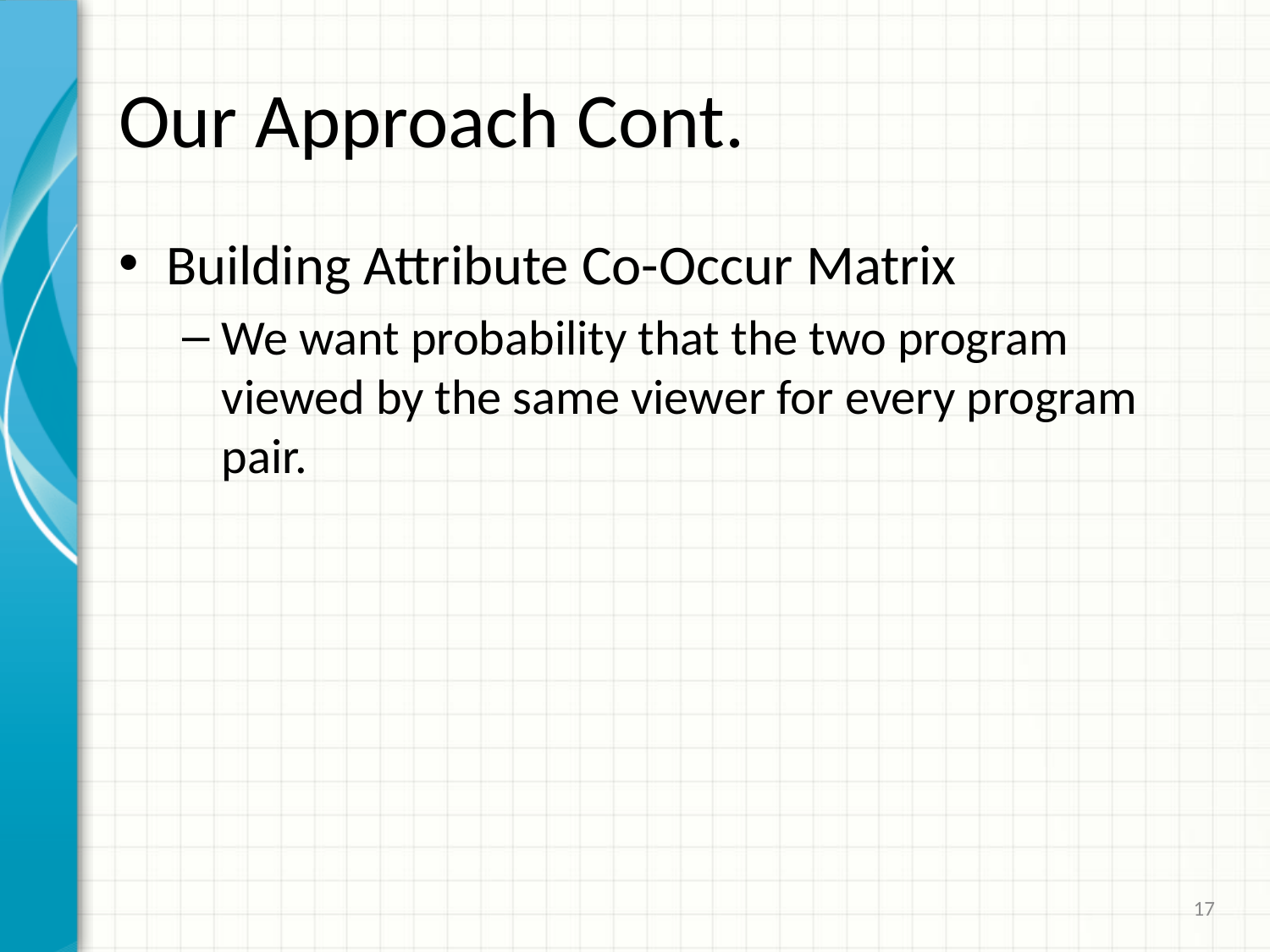

# Our Approach Cont.
Building Attribute Co-Occur Matrix
We want probability that the two program viewed by the same viewer for every program pair.

17